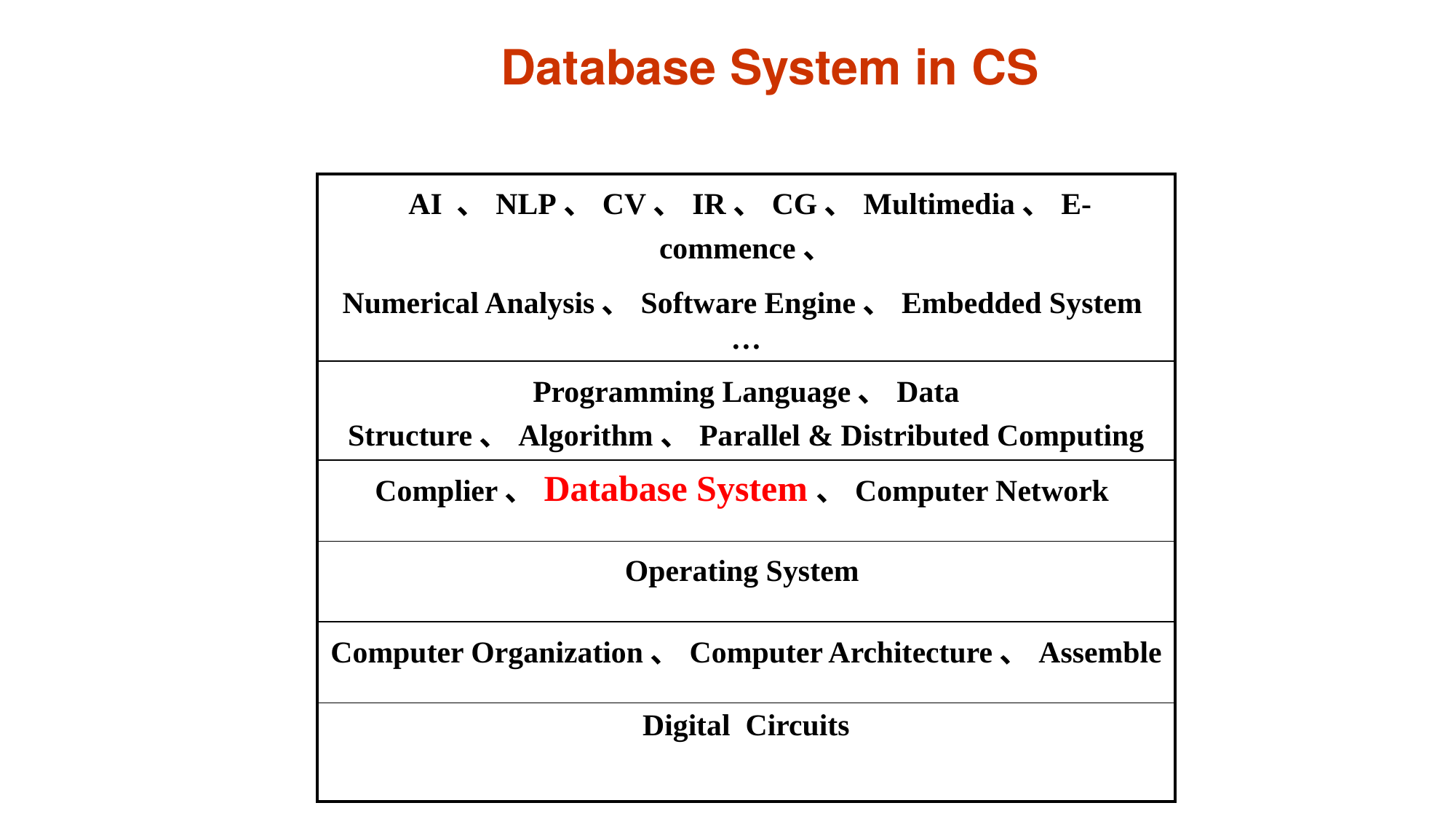

# Database System in CS
| AI 、NLP、CV、IR、CG、Multimedia、E-commence、 Numerical Analysis、Software Engine、Embedded System … |
| --- |
| Programming Language、Data Structure、Algorithm、Parallel & Distributed Computing |
| Complier、Database System、Computer Network |
| Operating System |
| Computer Organization、Computer Architecture、Assemble |
| Digital Circuits |